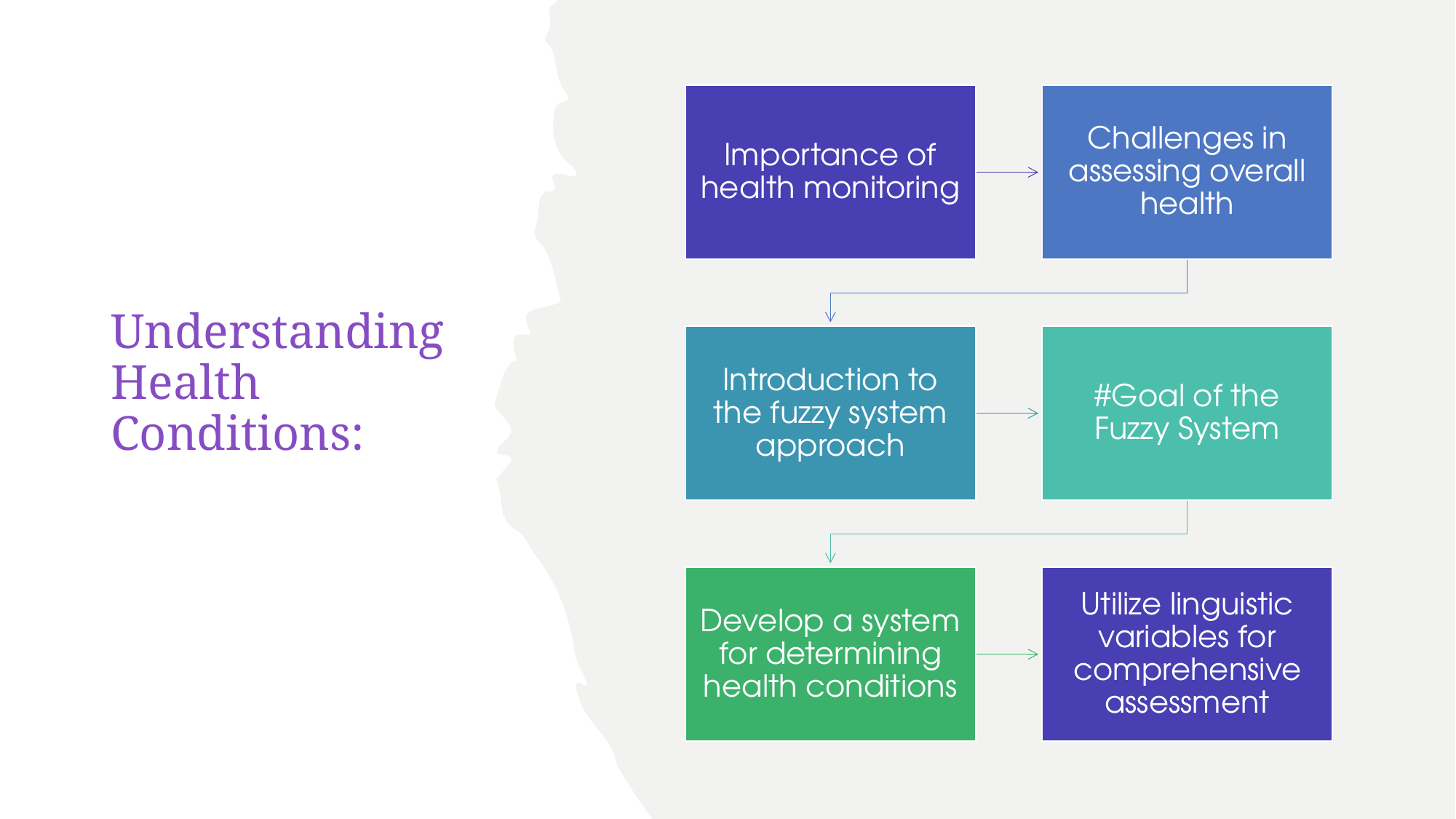

# Understanding Health Conditions:

Importance of health monitoring

Challenges in assessing overall health

Introduction to the fuzzy system approach

#Goal of the Fuzzy System

Develop a system for determining health conditions
Utilize linguistic variables for comprehensive assessment